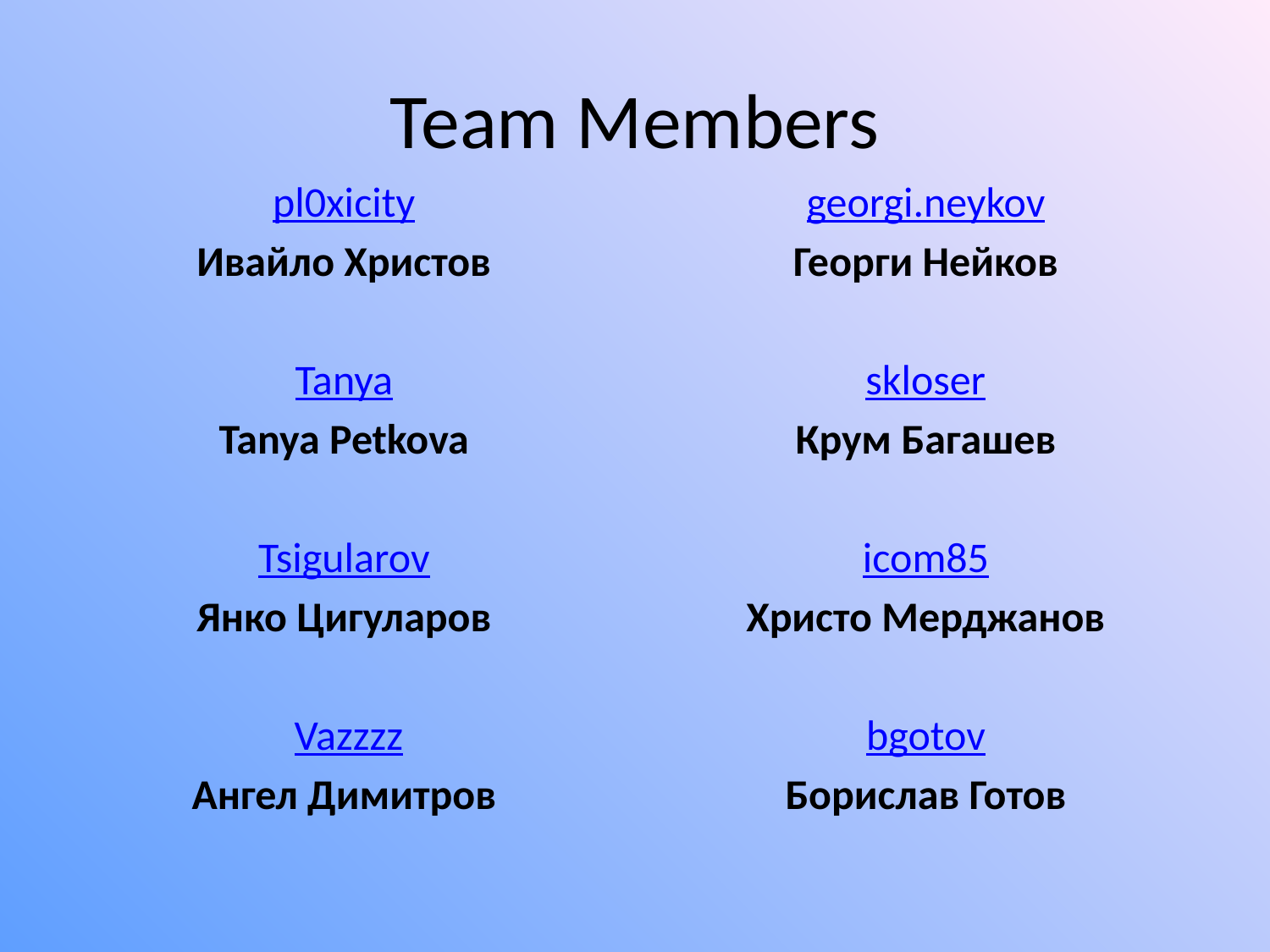

# Team Members
pl0xicity
Ивайло Христов

Tanya
Tanya Petkova

Tsigularov
Янко Цигуларов

 Vazzzz
Ангел Димитров

georgi.neykov
Георги Нейков

skloser
Крум Багашев

icom85
Христо Мерджанов

bgotov
Борислав Готов